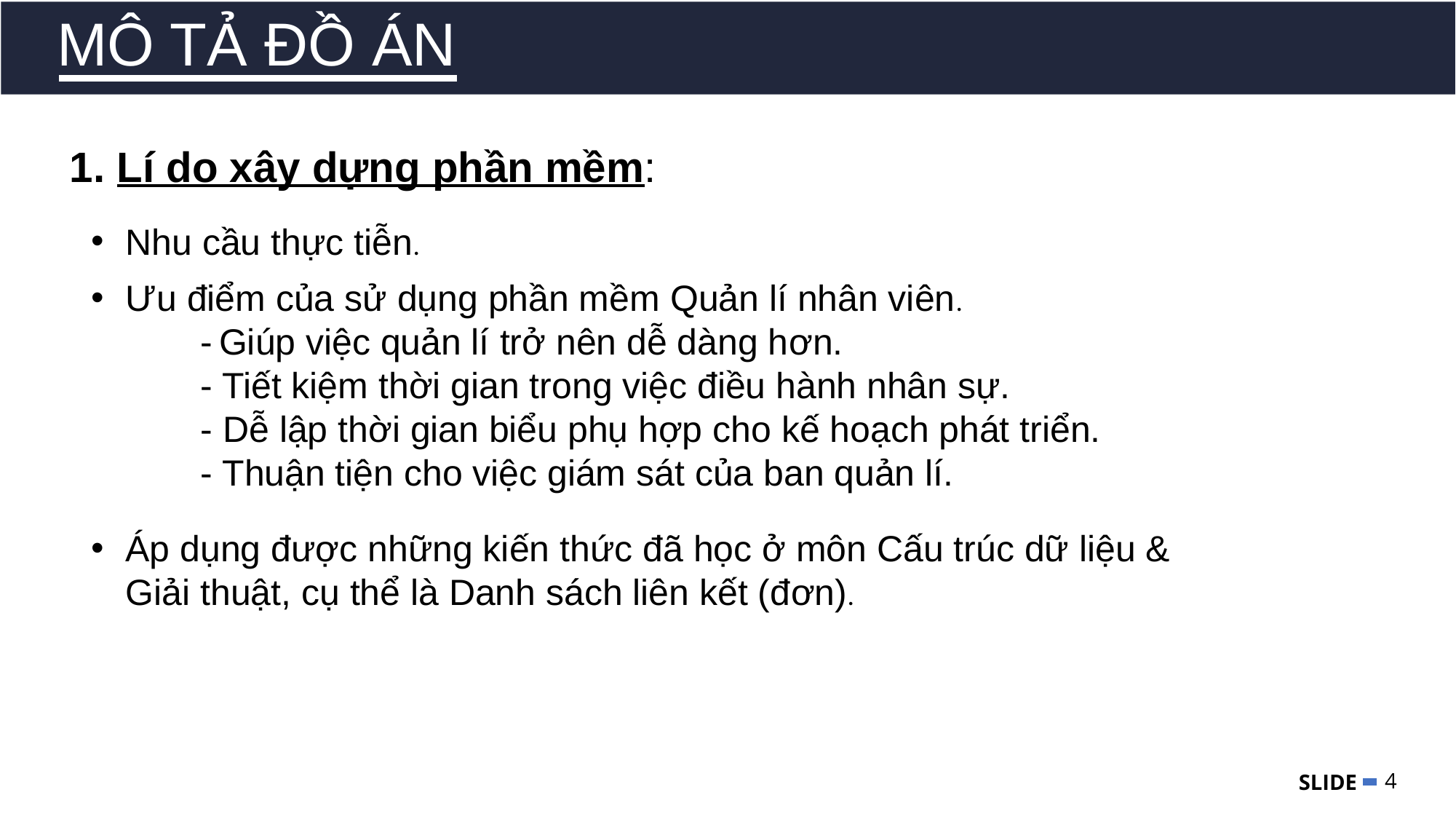

MÔ TẢ ĐỒ ÁN

01
1. Lí do xây dựng phần mềm:

Nhu cầu thực tiễn.
Ưu điểm của sử dụng phần mềm Quản lí nhân viên.
	- Giúp việc quản lí trở nên dễ dàng hơn.
	- Tiết kiệm thời gian trong việc điều hành nhân sự.
	- Dễ lập thời gian biểu phụ hợp cho kế hoạch phát triển.
	- Thuận tiện cho việc giám sát của ban quản lí.
02
Áp dụng được những kiến thức đã học ở môn Cấu trúc dữ liệu & Giải thuật, cụ thể là Danh sách liên kết (đơn).
03